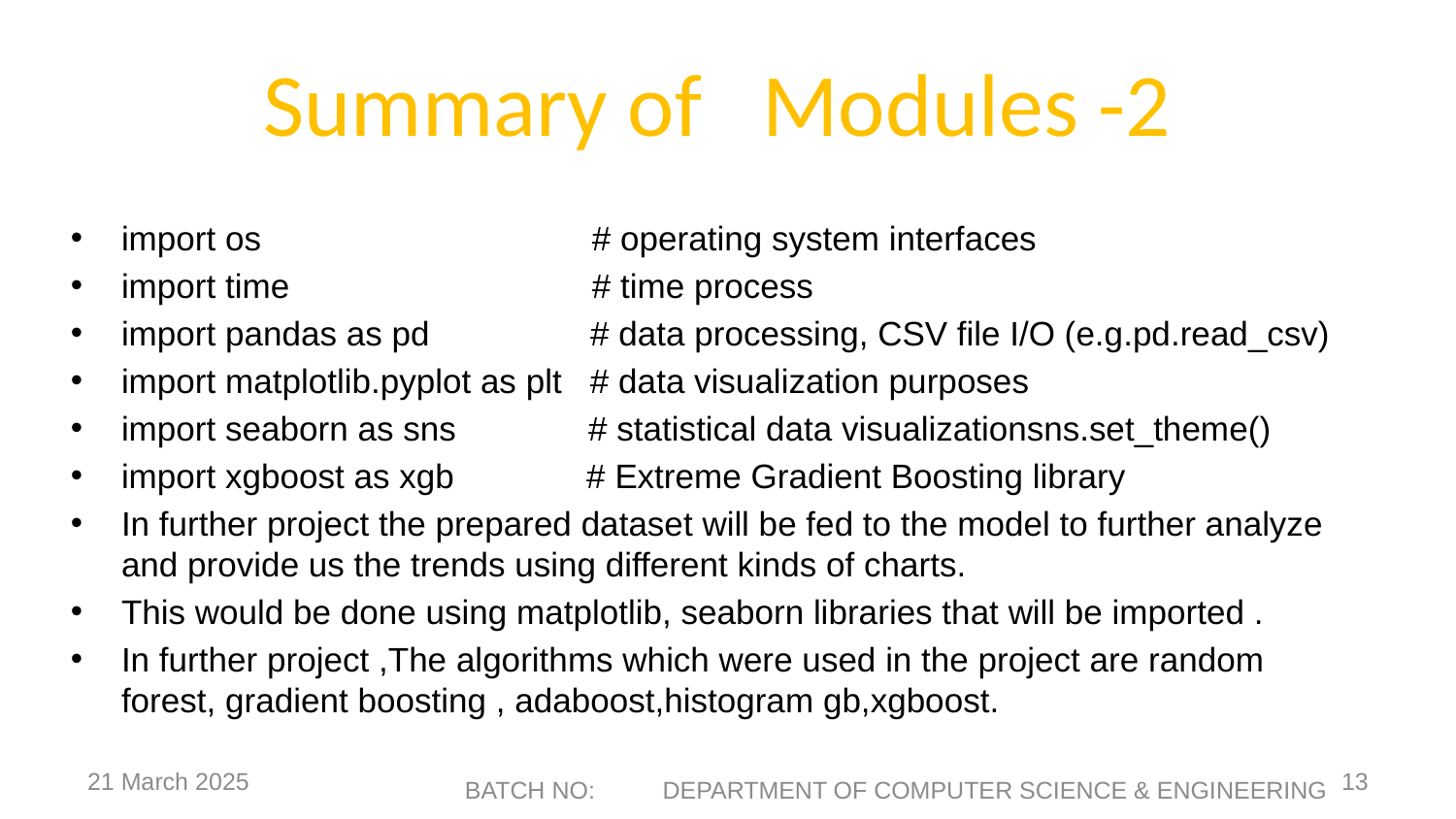

# Summary of   Modules -2

import os                                   # operating system interfaces
import time                                # time process
import pandas as pd                 # data processing, CSV file I/O (e.g.pd.read_csv)
import matplotlib.pyplot as plt   # data visualization purposes
import seaborn as sns              # statistical data visualizationsns.set_theme()
import xgboost as xgb              # Extreme Gradient Boosting library
In further project the prepared dataset will be fed to the model to further analyze and provide us the trends using different kinds of charts.
This would be done using matplotlib, seaborn libraries that will be imported .
In further project ,The algorithms which were used in the project are random forest, gradient boosting , adaboost,histogram gb,xgboost.

21 March 2025
13
BATCH NO:          DEPARTMENT OF COMPUTER SCIENCE & ENGINEERING